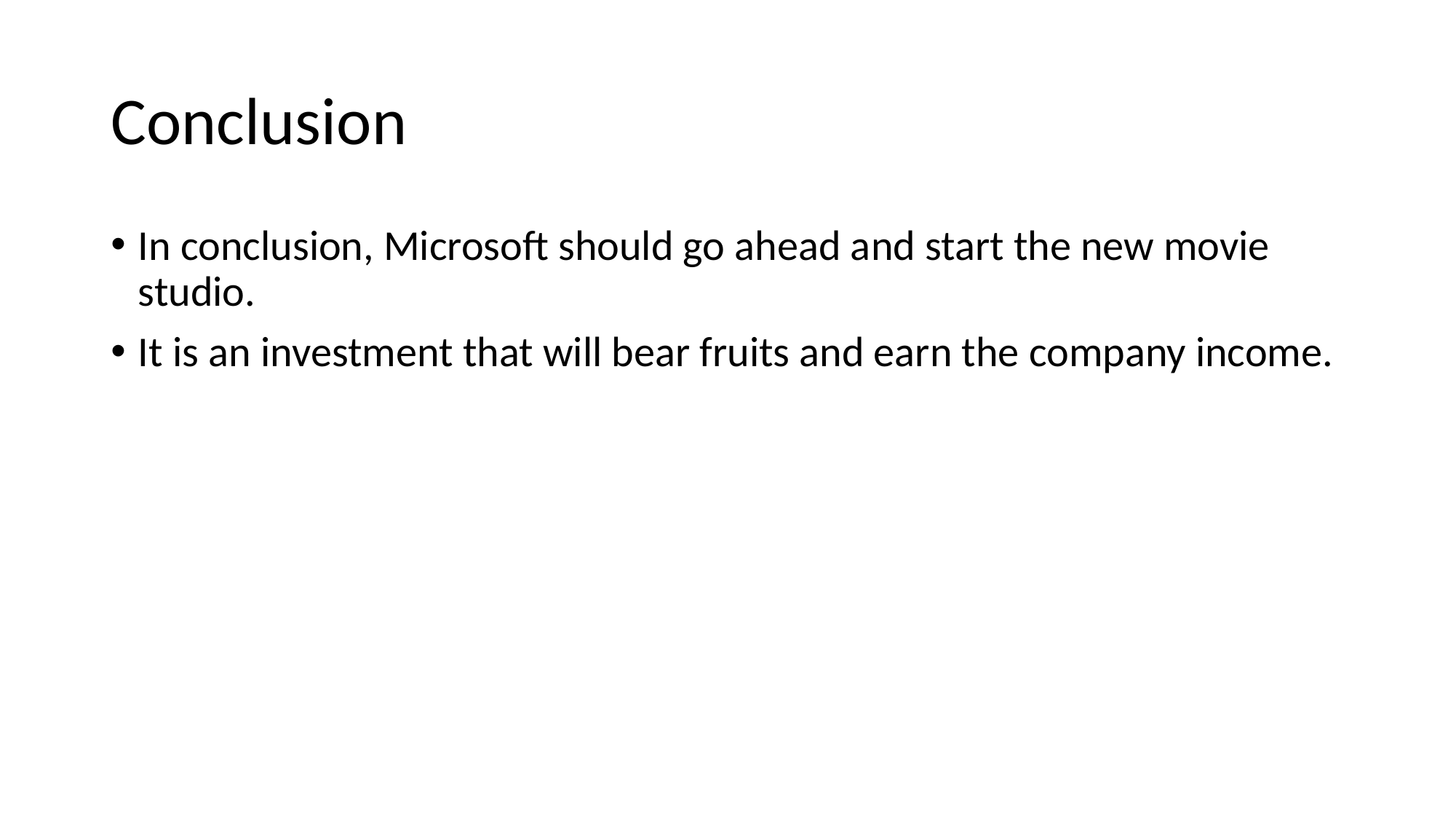

# Conclusion
In conclusion, Microsoft should go ahead and start the new movie studio.
It is an investment that will bear fruits and earn the company income.